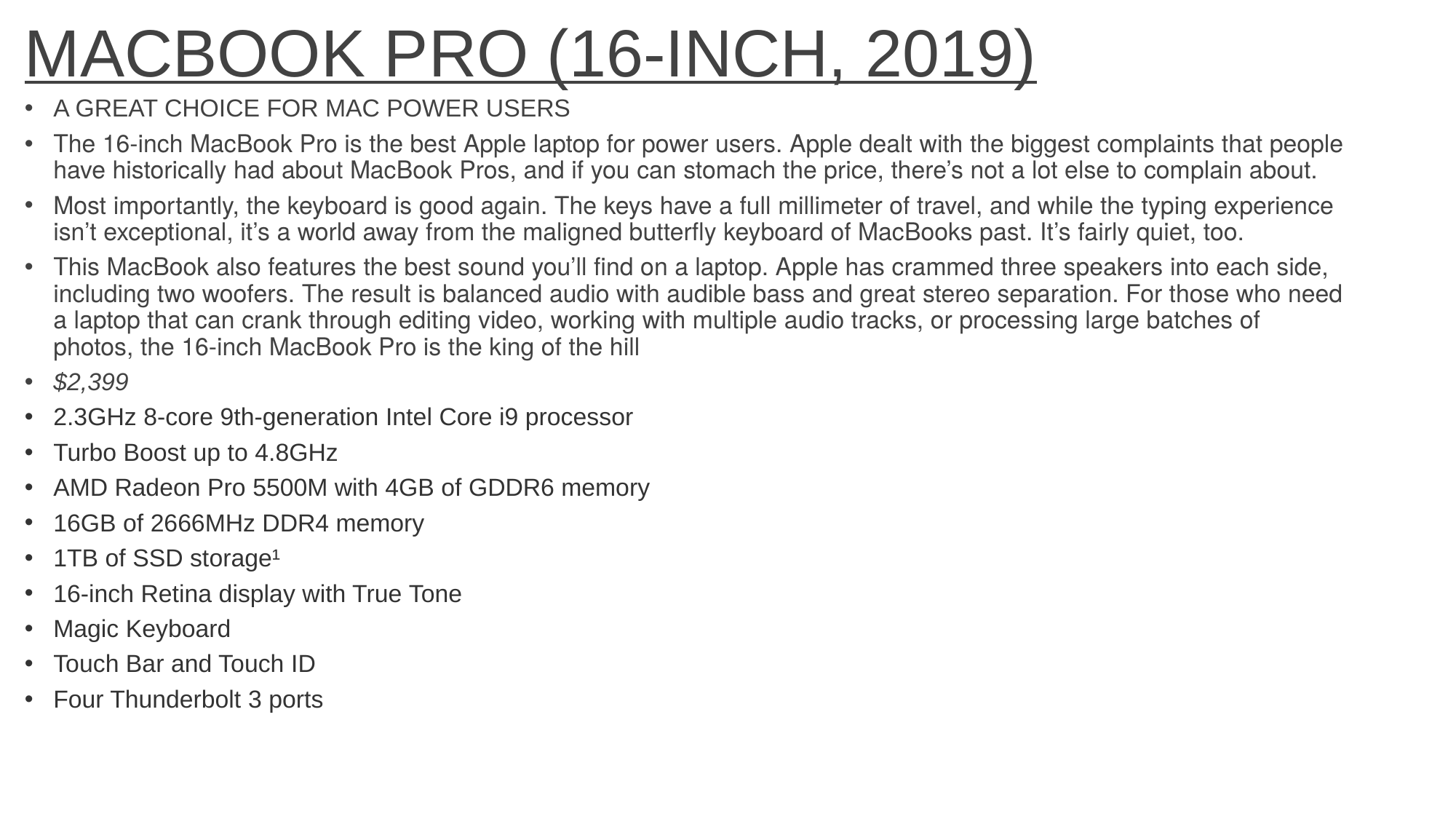

# MACBOOK PRO (16-INCH, 2019)
A GREAT CHOICE FOR MAC POWER USERS
The 16-inch MacBook Pro is the best Apple laptop for power users. Apple dealt with the biggest complaints that people have historically had about MacBook Pros, and if you can stomach the price, there’s not a lot else to complain about.
Most importantly, the keyboard is good again. The keys have a full millimeter of travel, and while the typing experience isn’t exceptional, it’s a world away from the maligned butterfly keyboard of MacBooks past. It’s fairly quiet, too.
This MacBook also features the best sound you’ll find on a laptop. Apple has crammed three speakers into each side, including two woofers. The result is balanced audio with audible bass and great stereo separation. For those who need a laptop that can crank through editing video, working with multiple audio tracks, or processing large batches of photos, the 16-inch MacBook Pro is the king of the hill
$2,399
2.3GHz 8-core 9th-generation Intel Core i9 processor
Turbo Boost up to 4.8GHz
AMD Radeon Pro 5500M with 4GB of GDDR6 memory
16GB of 2666MHz DDR4 memory
1TB of SSD storage¹
16-inch Retina display with True Tone
Magic Keyboard
Touch Bar and Touch ID
Four Thunderbolt 3 ports